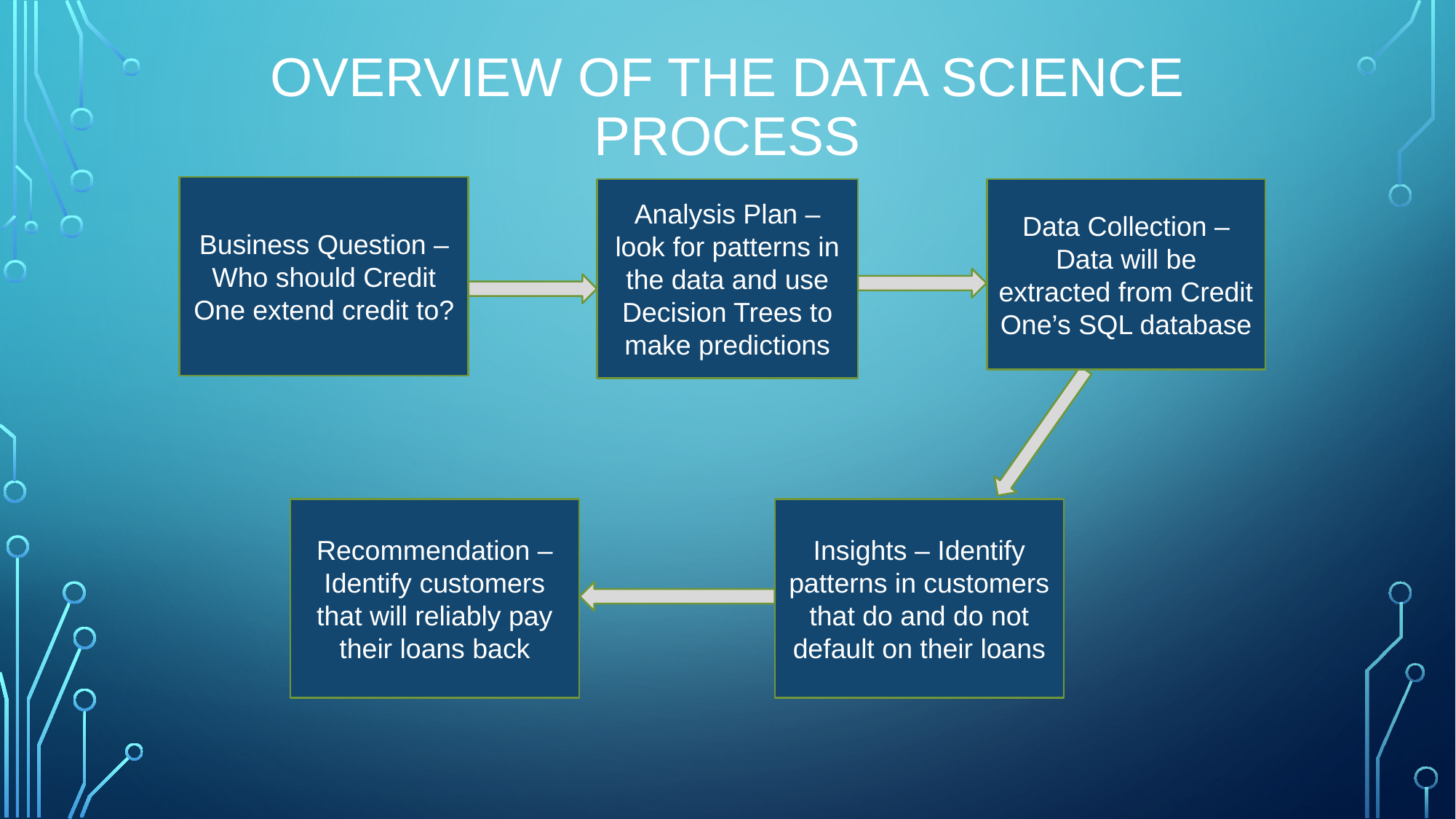

# Overview of the data science process
Business Question – Who should Credit One extend credit to?
Analysis Plan – look for patterns in the data and use Decision Trees to make predictions
Data Collection – Data will be extracted from Credit One’s SQL database

Recommendation – Identify customers that will reliably pay their loans back
Insights – Identify patterns in customers that do and do not default on their loans